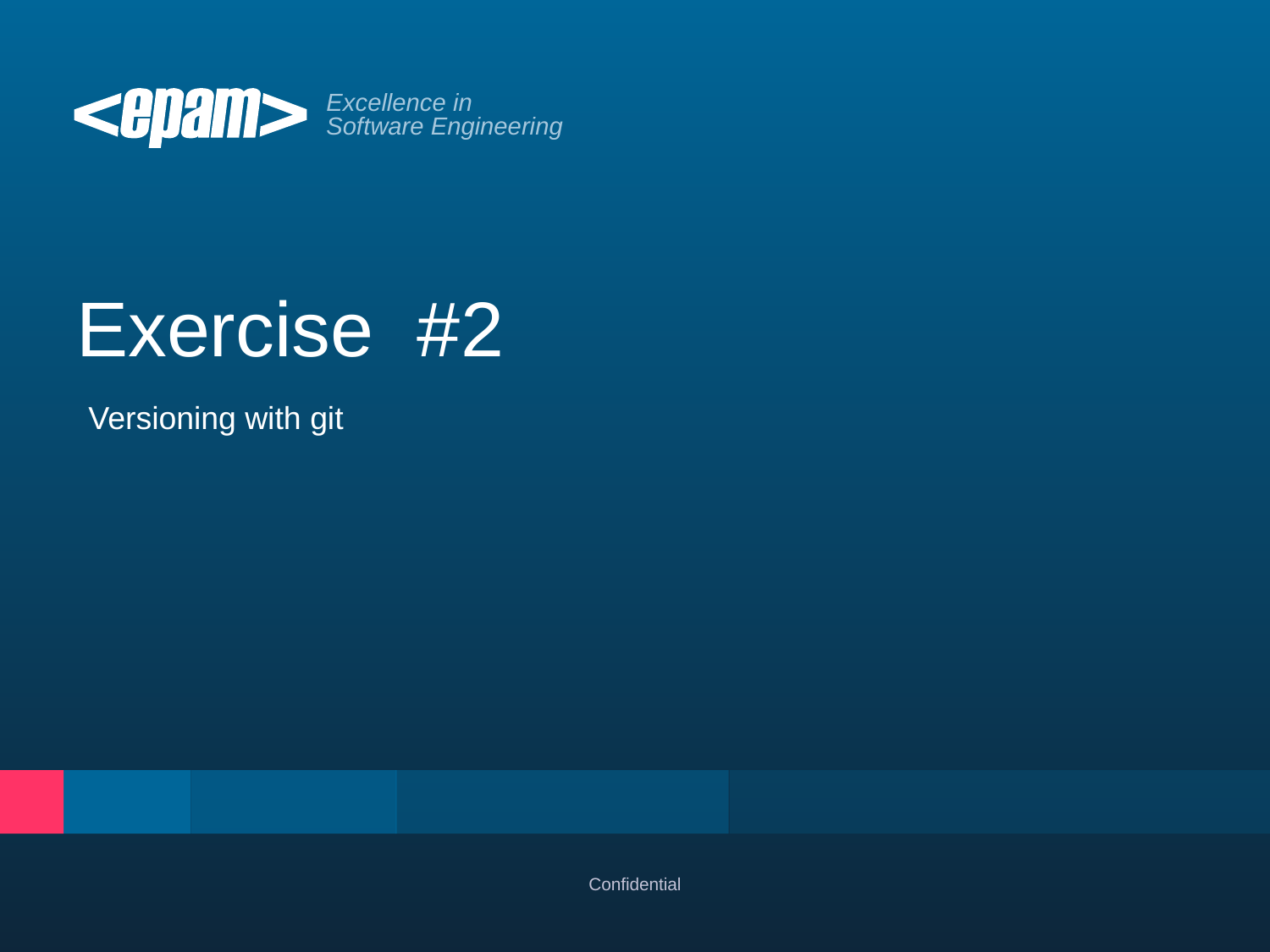

# Exercise  #2
Versioning with git
Confidential